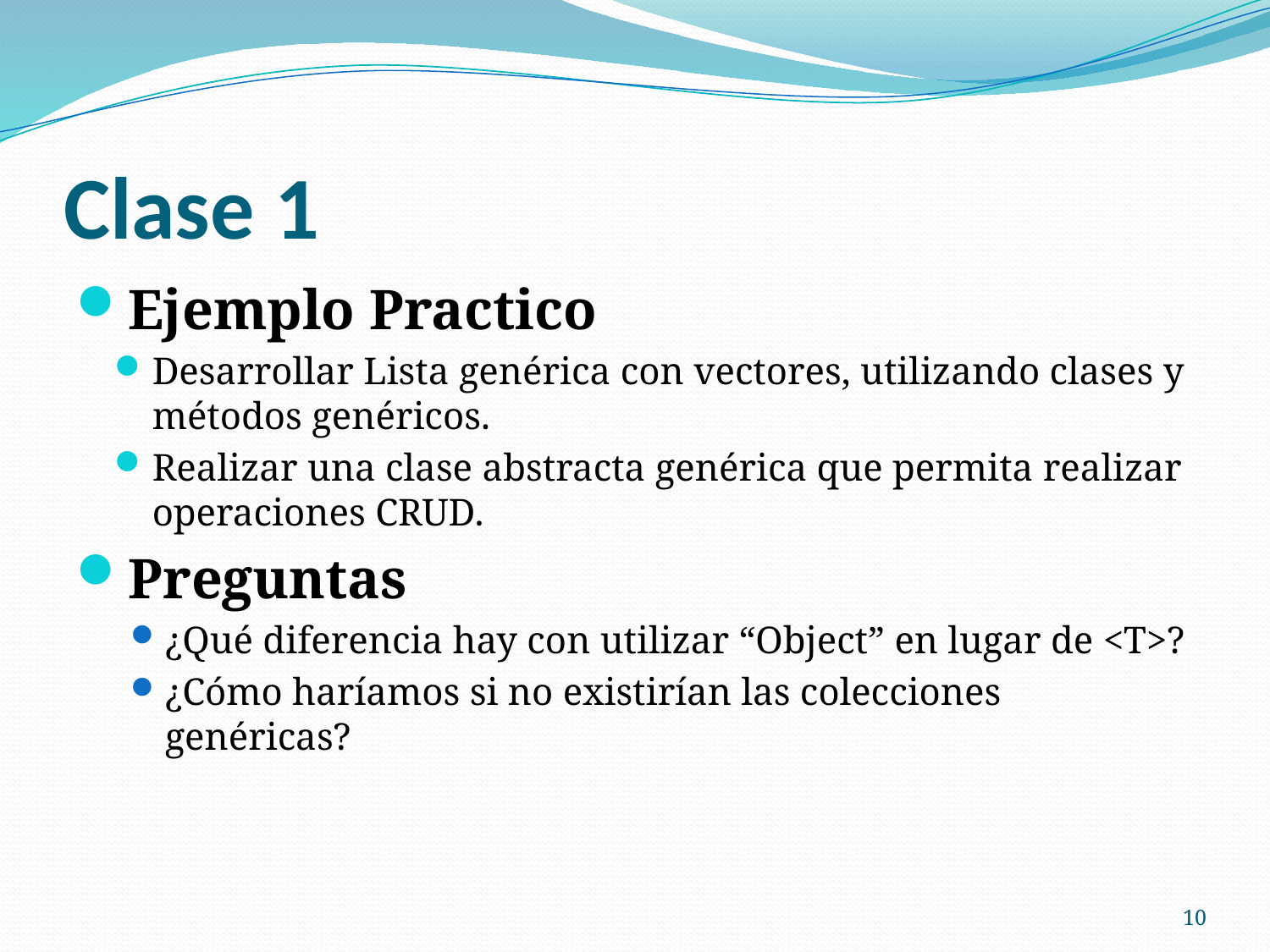

# Clase 1
Ejemplo Practico
Desarrollar Lista genérica con vectores, utilizando clases y métodos genéricos.
Realizar una clase abstracta genérica que permita realizar operaciones CRUD.
Preguntas
¿Qué diferencia hay con utilizar “Object” en lugar de <T>?
¿Cómo haríamos si no existirían las colecciones genéricas?

10